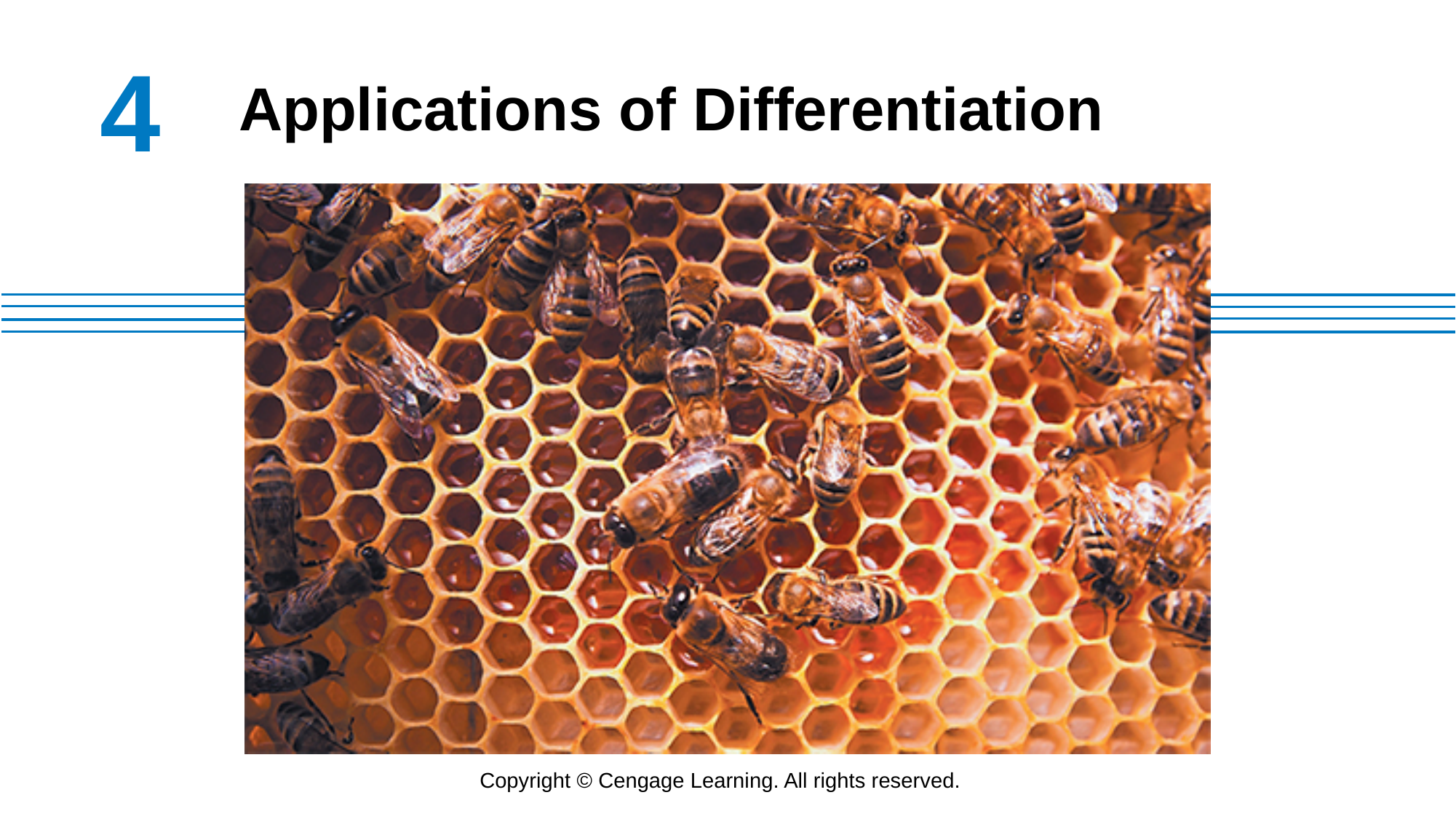

# 4
Applications of Differentiation
Copyright © Cengage Learning. All rights reserved.